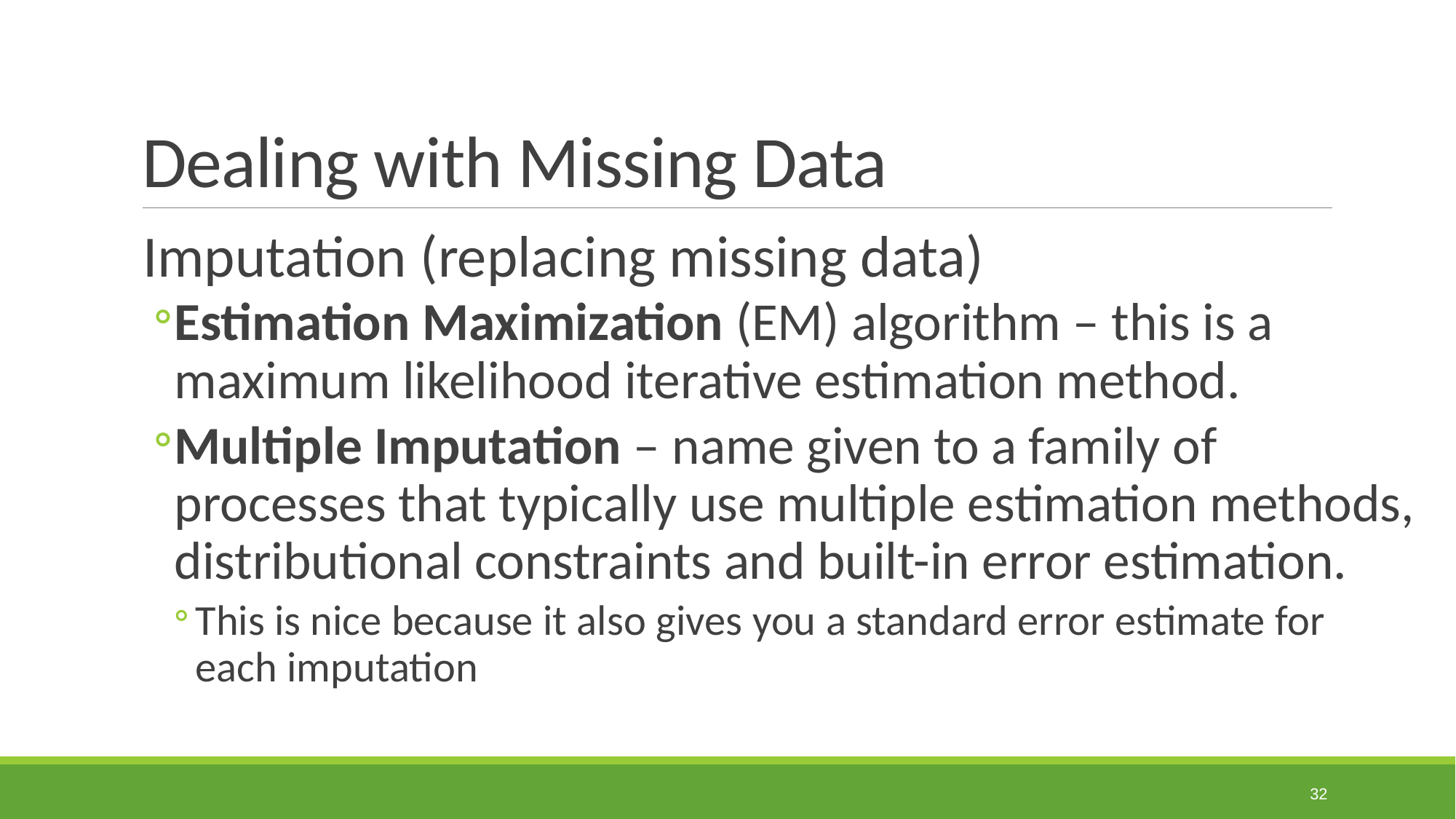

# Dealing with Missing Data
Imputation (replacing missing data)
Estimation Maximization (EM) algorithm – this is a maximum likelihood iterative estimation method.
Multiple Imputation – name given to a family of processes that typically use multiple estimation methods, distributional constraints and built-in error estimation.
This is nice because it also gives you a standard error estimate for each imputation
32